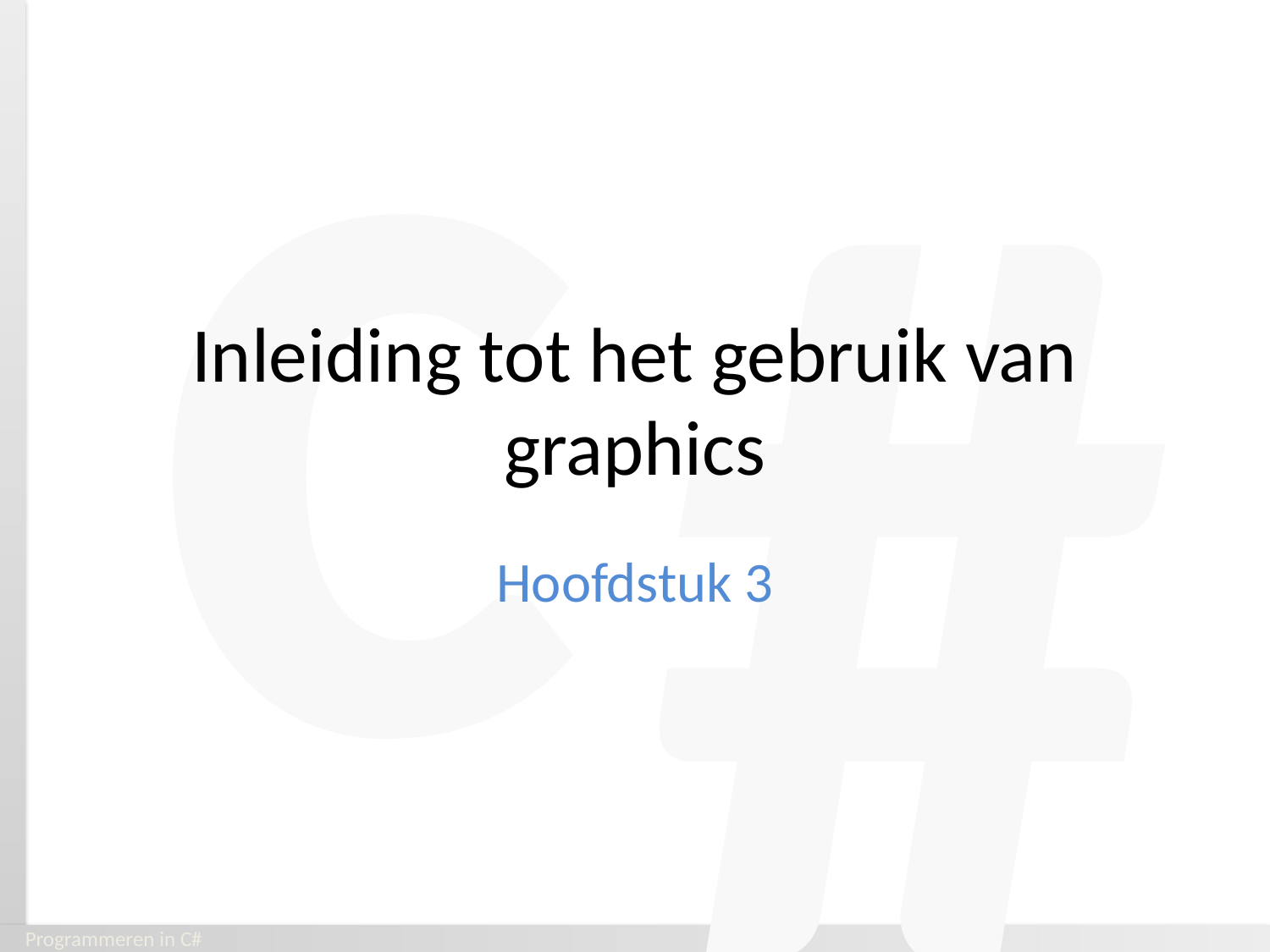

# Inleiding tot het gebruik van graphics
Hoofdstuk 3
Programmeren in C#